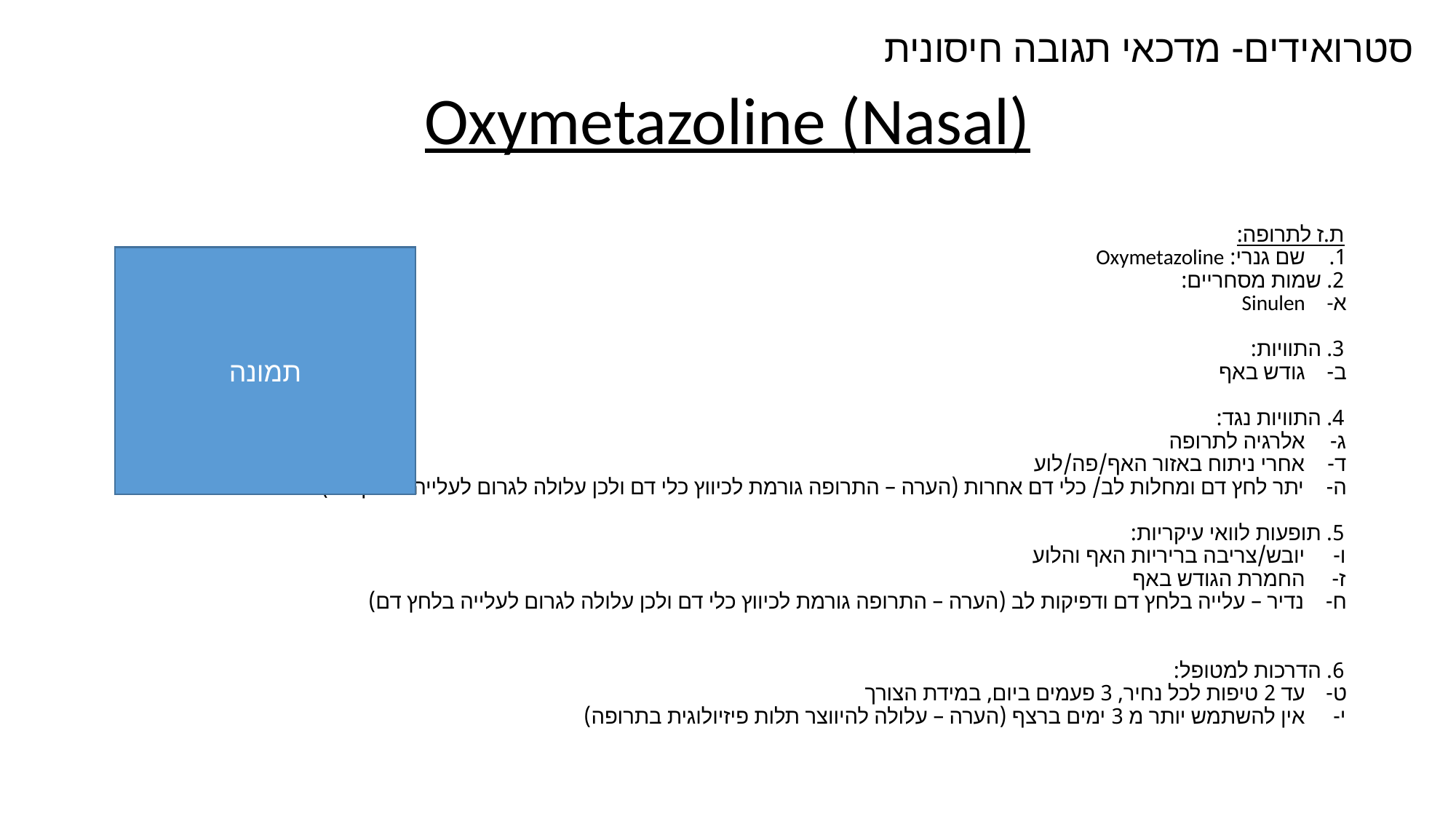

סטרואידים- מדכאי תגובה חיסונית
# Oxymetazoline (Nasal)
ת.ז לתרופה:
שם גנרי: Oxymetazoline
2. שמות מסחריים:
Sinulen

3. התוויות:
גודש באף

4. התוויות נגד:
אלרגיה לתרופה
אחרי ניתוח באזור האף/פה/לוע
יתר לחץ דם ומחלות לב/ כלי דם אחרות (הערה – התרופה גורמת לכיווץ כלי דם ולכן עלולה לגרום לעלייה בלחץ דם)

5. תופעות לוואי עיקריות:
יובש/צריבה בריריות האף והלוע
החמרת הגודש באף
נדיר – עלייה בלחץ דם ודפיקות לב (הערה – התרופה גורמת לכיווץ כלי דם ולכן עלולה לגרום לעלייה בלחץ דם)

6. הדרכות למטופל:
עד 2 טיפות לכל נחיר, 3 פעמים ביום, במידת הצורך
אין להשתמש יותר מ 3 ימים ברצף (הערה – עלולה להיווצר תלות פיזיולוגית בתרופה)
תמונה